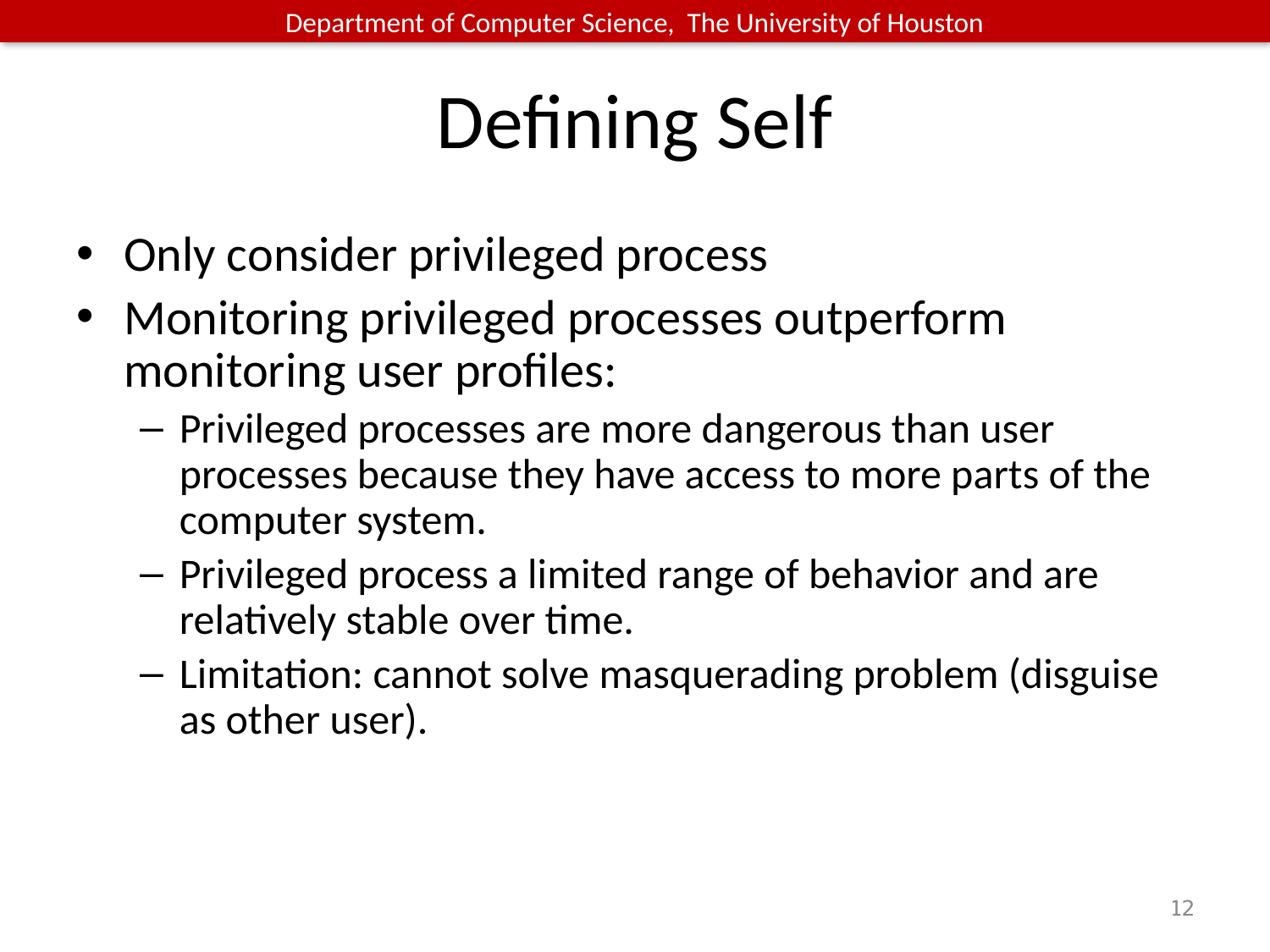

# Defining Self
Only consider privileged process
Monitoring privileged processes outperform monitoring user profiles:
Privileged processes are more dangerous than user processes because they have access to more parts of the computer system.
Privileged process a limited range of behavior and are relatively stable over time.
Limitation: cannot solve masquerading problem (disguise as other user).
12